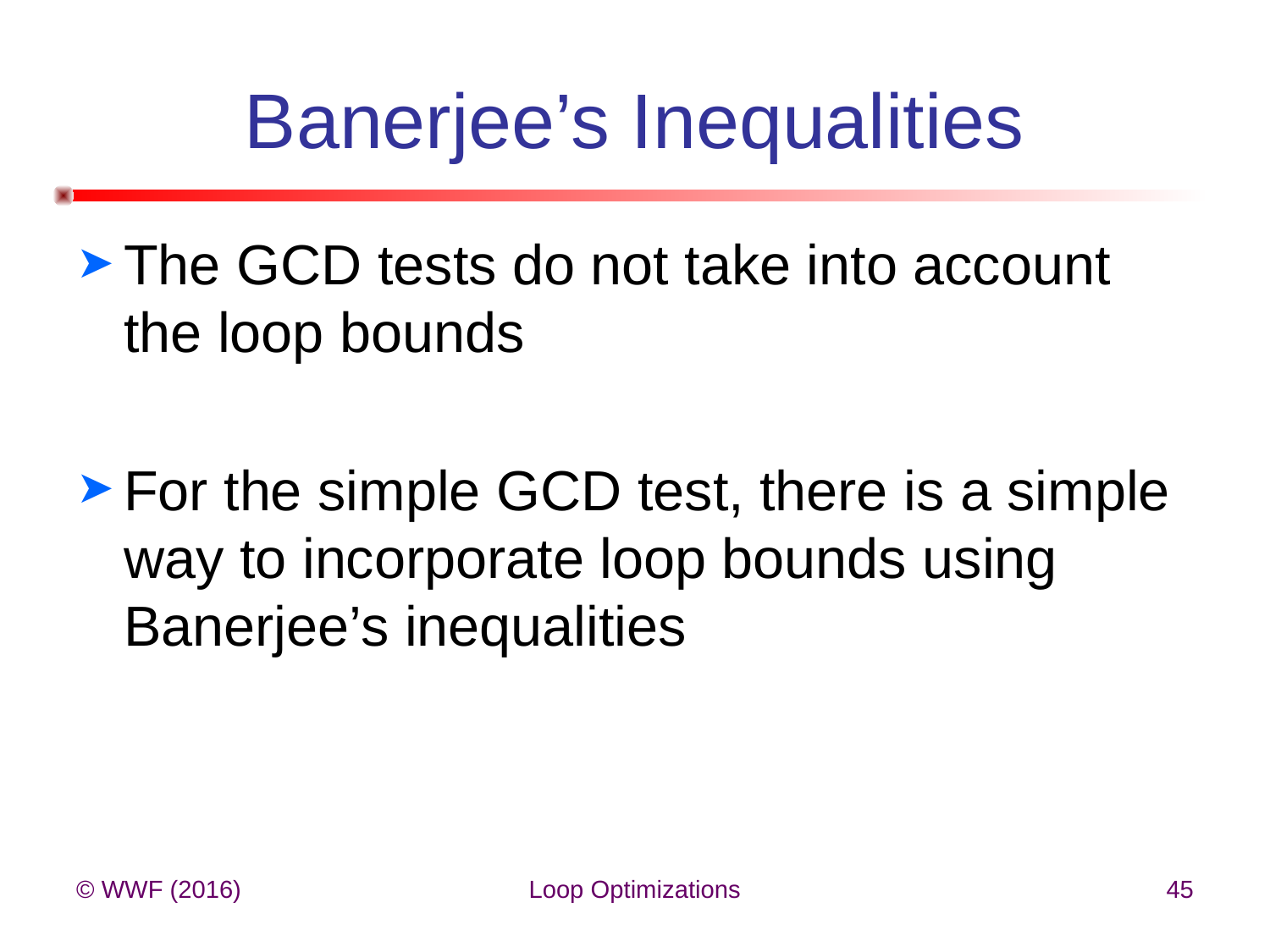

# Banerjee’s Inequalities
The GCD tests do not take into account the loop bounds

For the simple GCD test, there is a simple way to incorporate loop bounds using Banerjee’s inequalities
© WWF (2016)
Loop Optimizations
45